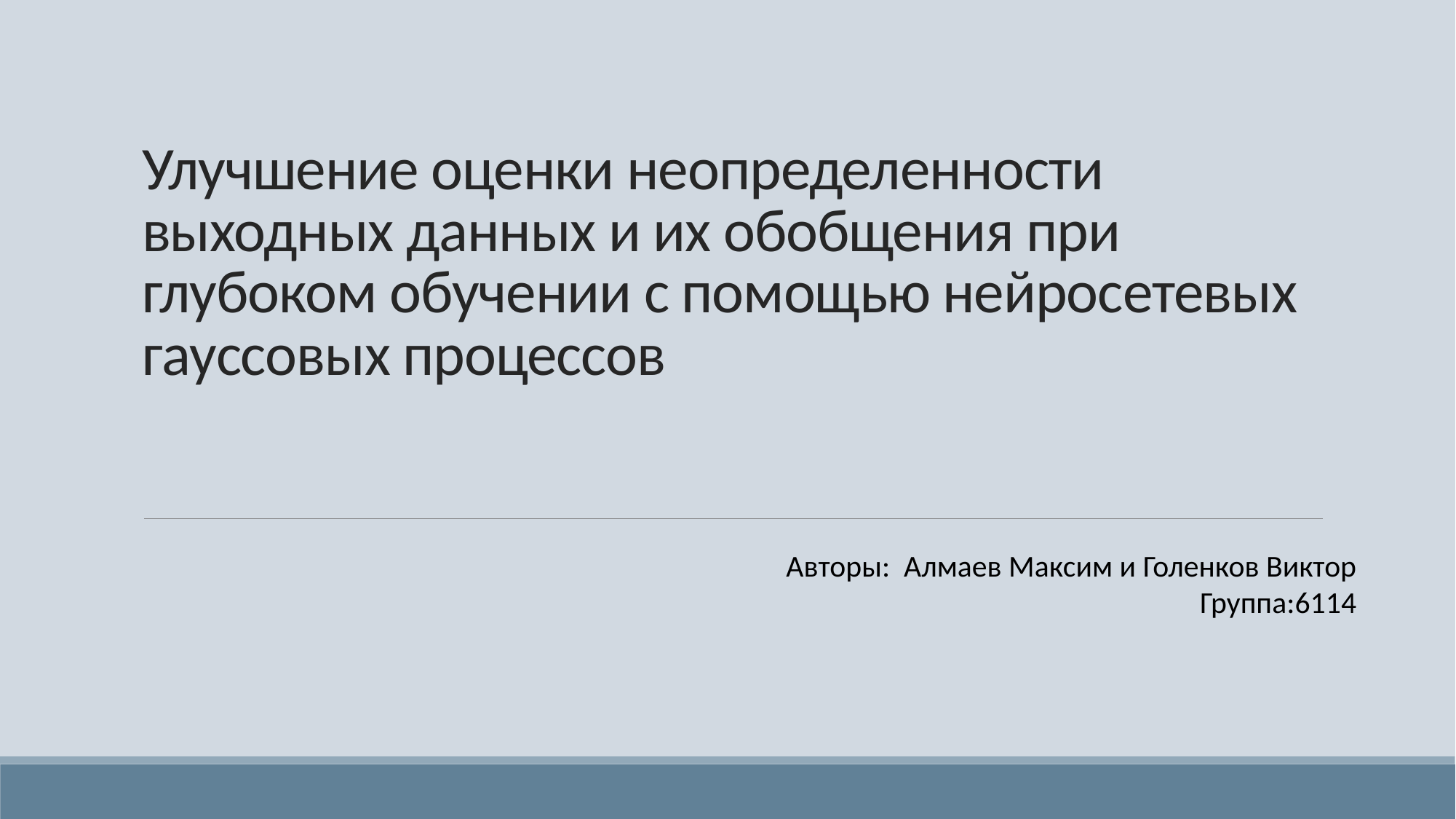

# Улучшение оценки неопределенности выходных данных и их обобщения при глубоком обучении с помощью нейросетевых гауссовых процессов
Авторы:  Алмаев Максим и Голенков Виктор
Группа:6114